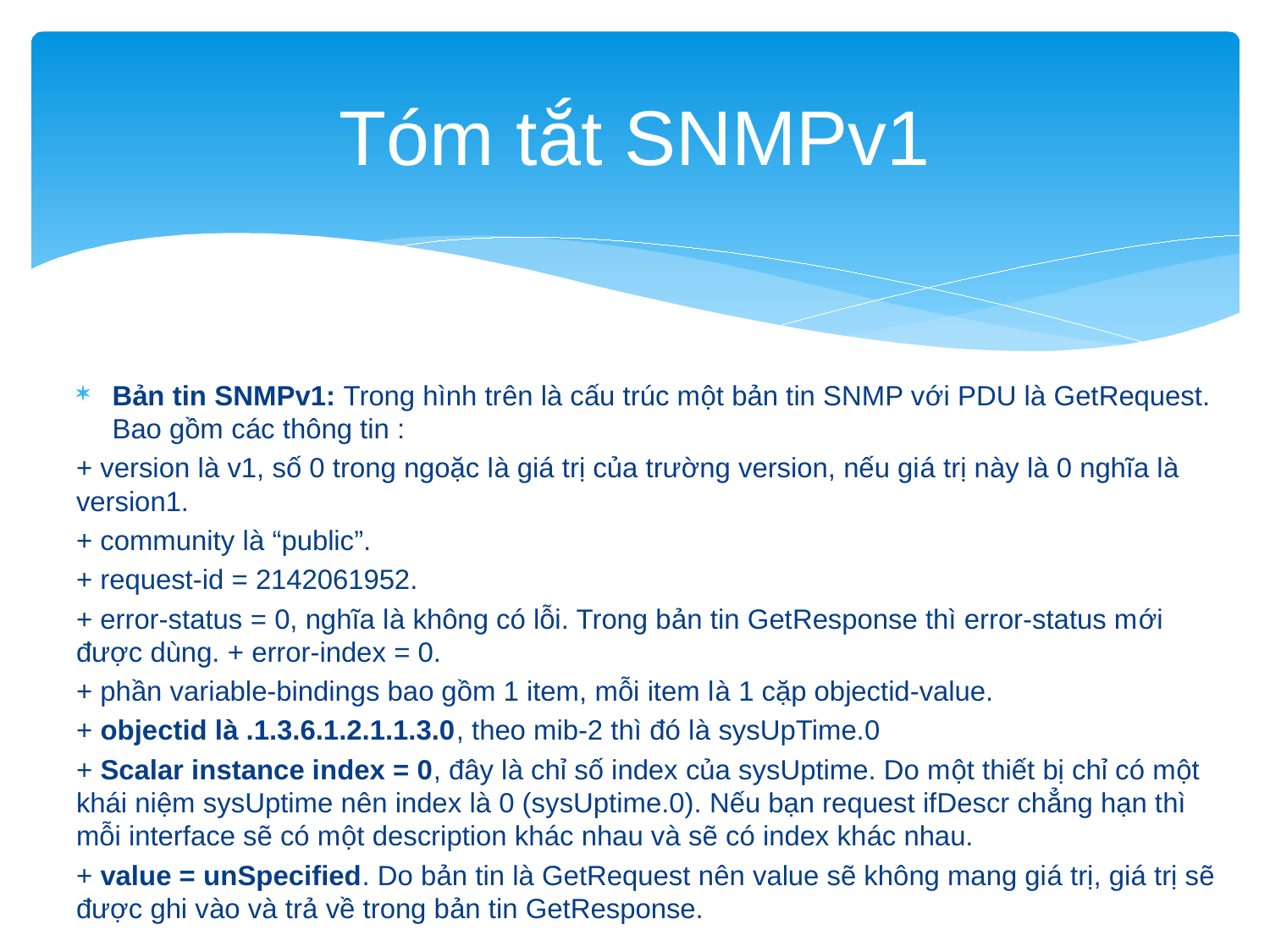

# Tóm tắt SNMPv1
Bản tin SNMPv1: Trong hình trên là cấu trúc một bản tin SNMP với PDU là GetRequest. Bao gồm các thông tin :
+ version là v1, số 0 trong ngoặc là giá trị của trường version, nếu giá trị này là 0 nghĩa là version1.
+ community là “public”.
+ request-id = 2142061952.
+ error-status = 0, nghĩa là không có lỗi. Trong bản tin GetResponse thì error-status mới được dùng. + error-index = 0.
+ phần variable-bindings bao gồm 1 item, mỗi item là 1 cặp objectid-value.
+ objectid là .1.3.6.1.2.1.1.3.0, theo mib-2 thì đó là sysUpTime.0
+ Scalar instance index = 0, đây là chỉ số index của sysUptime. Do một thiết bị chỉ có một khái niệm sysUptime nên index là 0 (sysUptime.0). Nếu bạn request ifDescr chẳng hạn thì mỗi interface sẽ có một description khác nhau và sẽ có index khác nhau.
+ value = unSpecified. Do bản tin là GetRequest nên value sẽ không mang giá trị, giá trị sẽ được ghi vào và trả về trong bản tin GetResponse.